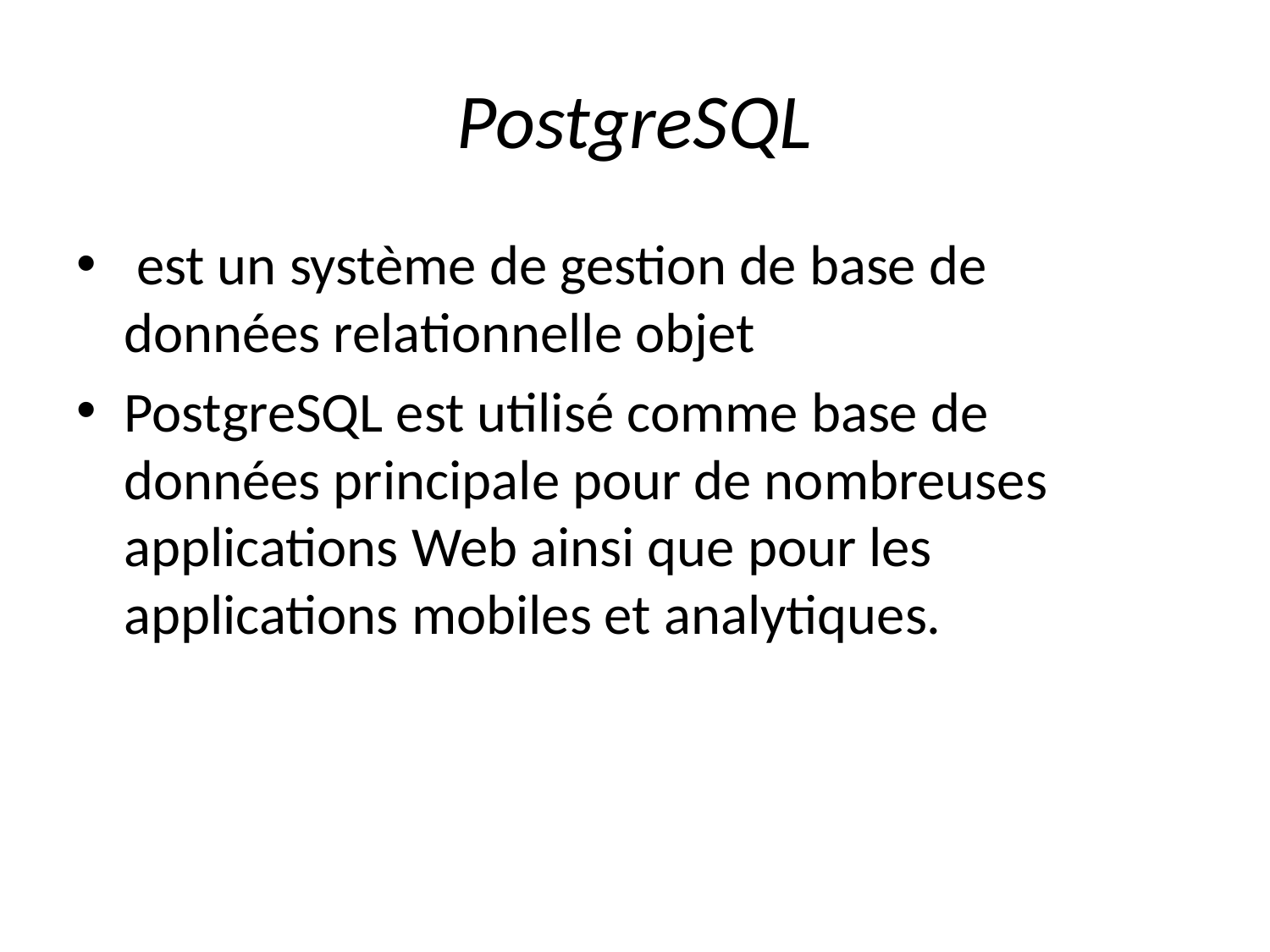

# PostgreSQL
 est un système de gestion de base de données relationnelle objet
PostgreSQL est utilisé comme base de données principale pour de nombreuses applications Web ainsi que pour les applications mobiles et analytiques.